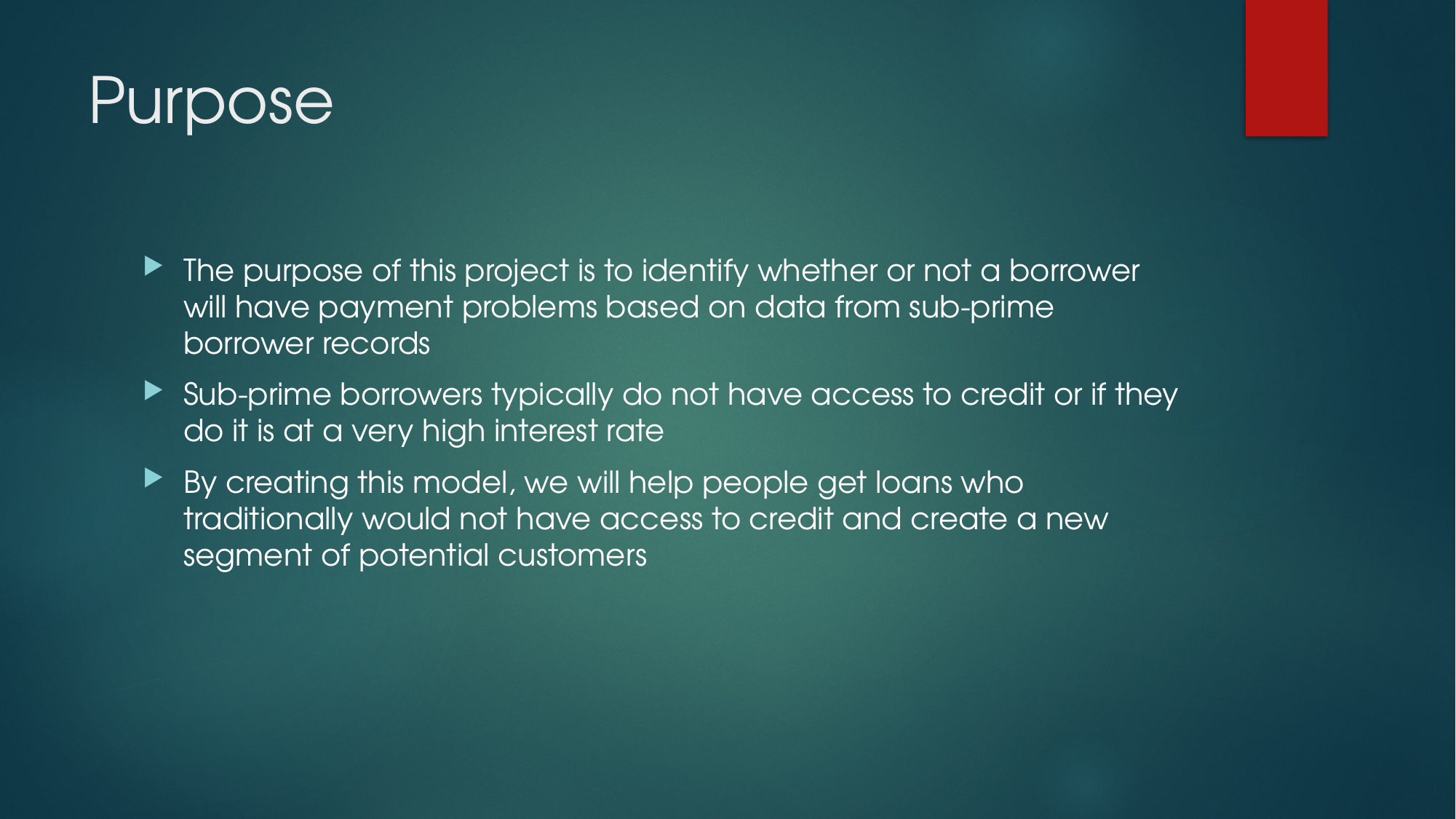

# Purpose
The purpose of this project is to identify whether or not a borrower will have payment problems based on data from sub-prime borrower records
Sub-prime borrowers typically do not have access to credit or if they do it is at a very high interest rate
By creating this model, we will help people get loans who traditionally would not have access to credit and create a new segment of potential customers